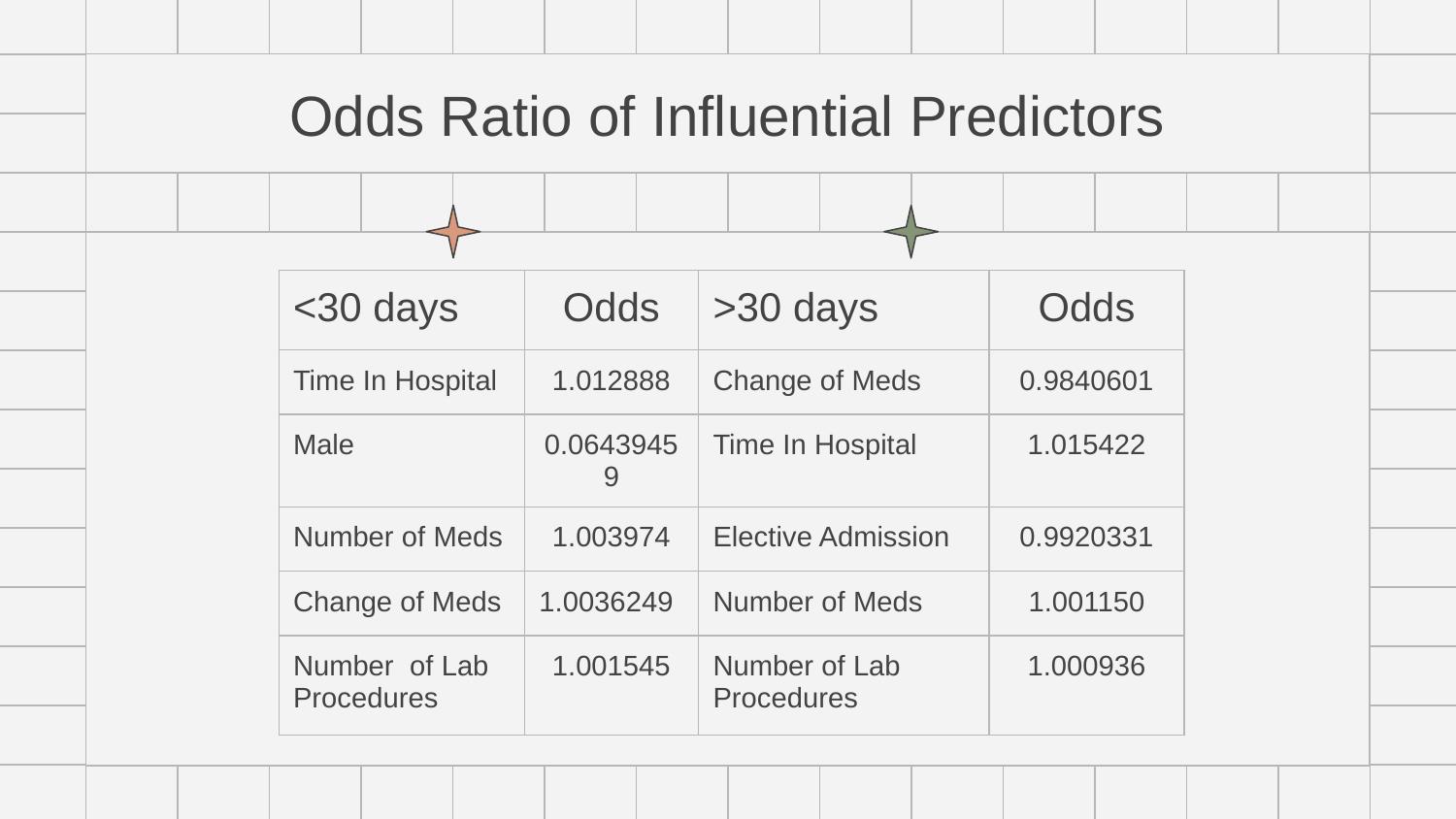

# Odds Ratio of Influential Predictors

| <30 days | Odds | >30 days | Odds |
| --- | --- | --- | --- |
| Time In Hospital | 1.012888 | Change of Meds | 0.9840601 |
| Male | 0.06439459 | Time In Hospital | 1.015422 |
| Number of Meds | 1.003974 | Elective Admission | 0.9920331 |
| Change of Meds | 1.0036249 | Number of Meds | 1.001150 |
| Number of Lab Procedures | 1.001545 | Number of Lab Procedures | 1.000936 |